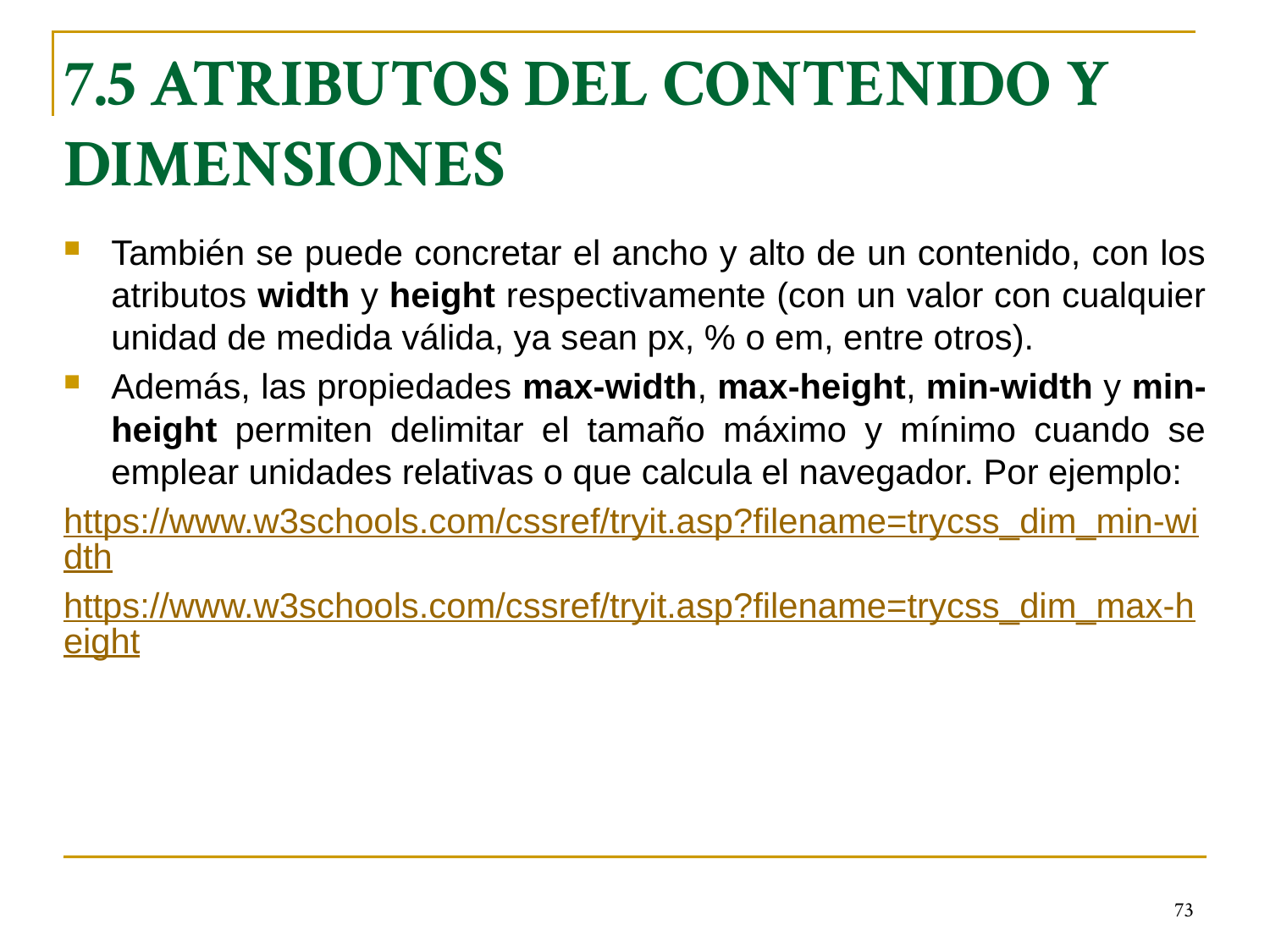

7.5 ATRIBUTOS DEL CONTENIDO Y DIMENSIONES
También se puede concretar el ancho y alto de un contenido, con los atributos width y height respectivamente (con un valor con cualquier unidad de medida válida, ya sean px, % o em, entre otros).
Además, las propiedades max-width, max-height, min-width y min-height permiten delimitar el tamaño máximo y mínimo cuando se emplear unidades relativas o que calcula el navegador. Por ejemplo:
https://www.w3schools.com/cssref/tryit.asp?filename=trycss_dim_min-width
https://www.w3schools.com/cssref/tryit.asp?filename=trycss_dim_max-height

# 73